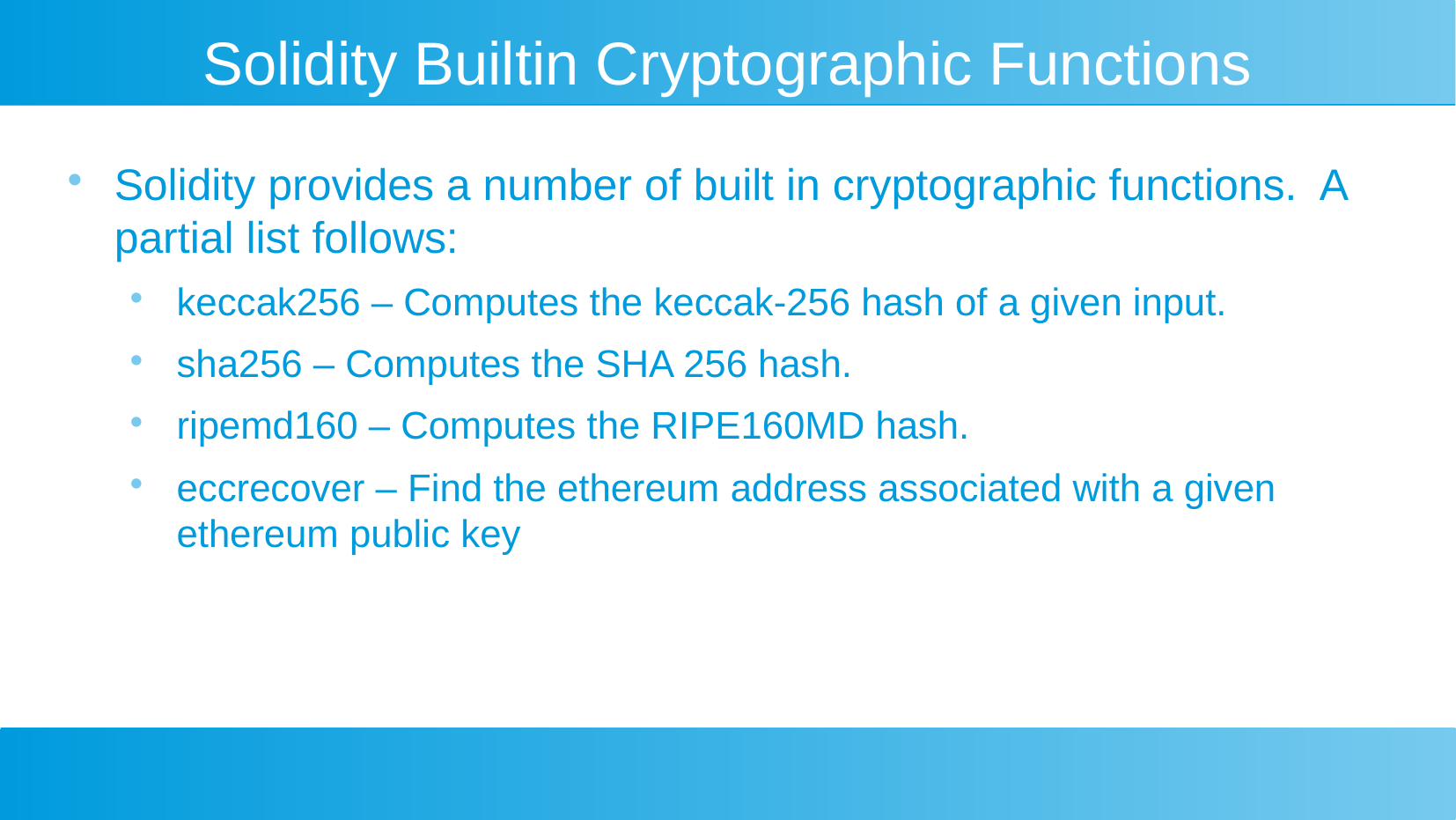

Solidity Builtin Cryptographic Functions
Solidity provides a number of built in cryptographic functions.  A partial list follows:
keccak256 – Computes the keccak-256 hash of a given input.
sha256 – Computes the SHA 256 hash.
ripemd160 – Computes the RIPE160MD hash.
eccrecover – Find the ethereum address associated with a given ethereum public key